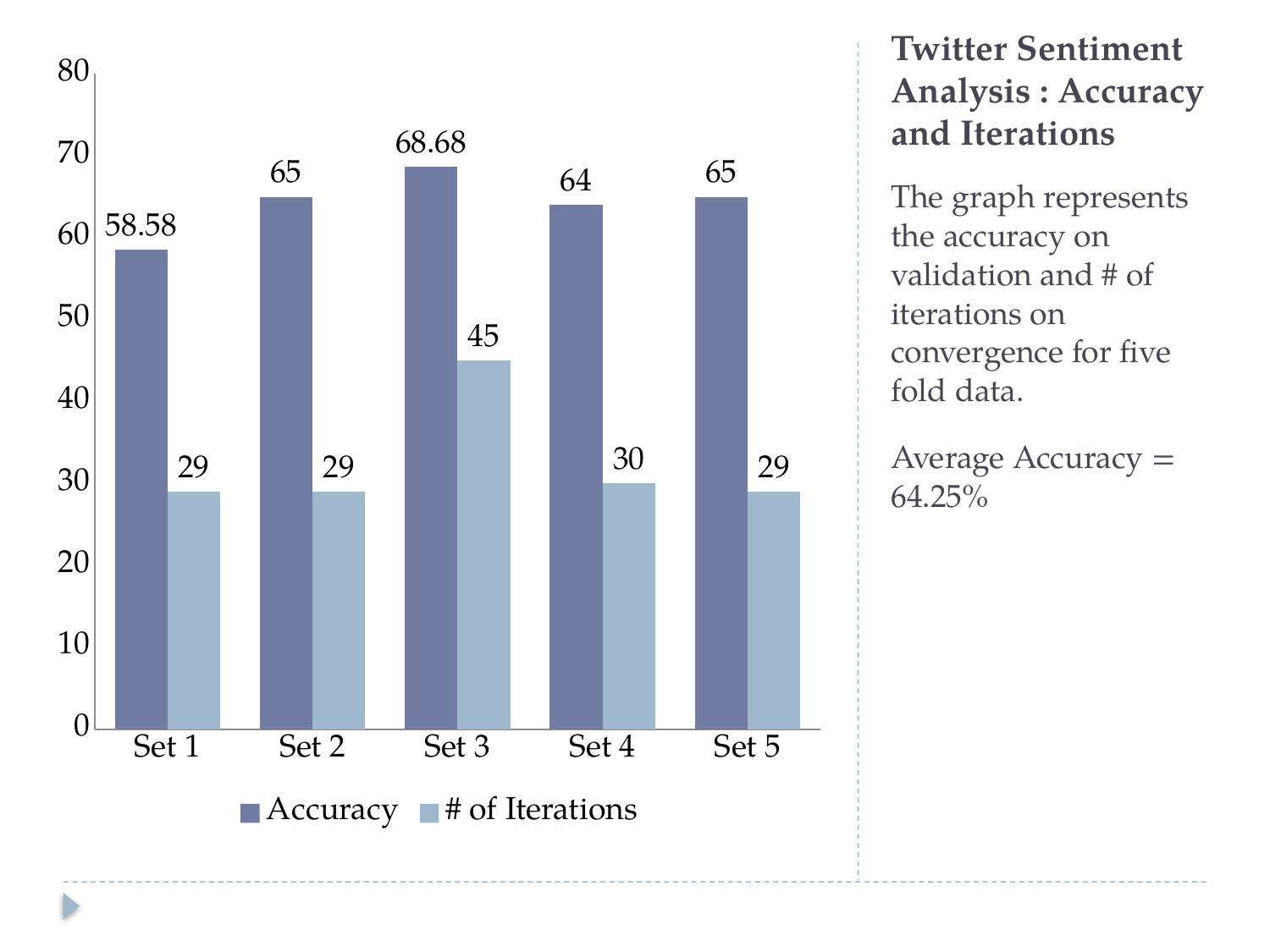

### Chart

| Category | Accuracy | # of Iterations |
|---|---|---|
| Set 1 | 58.58 | 29.0 |
| Set 2 | 65.0 | 29.0 |
| Set 3 | 68.68 | 45.0 |
| Set 4 | 64.0 | 30.0 |
| Set 5 | 65.0 | 29.0 |
# Twitter Sentiment Analysis : Accuracy and Iterations
The graph represents the accuracy on validation and # of iterations on convergence for five fold data.
Average Accuracy = 64.25%